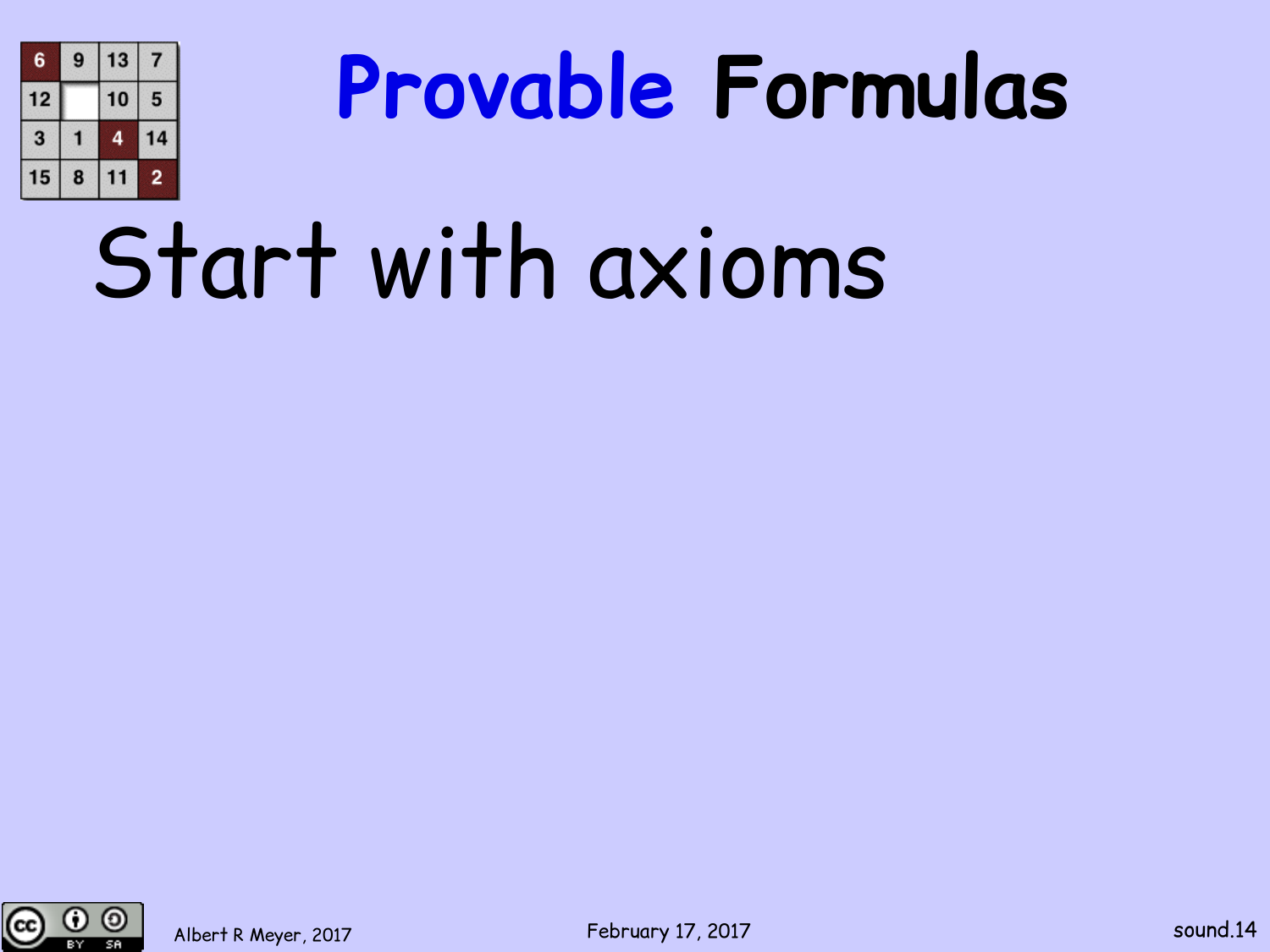

# Provable Formulas
Start with axioms
sound.14